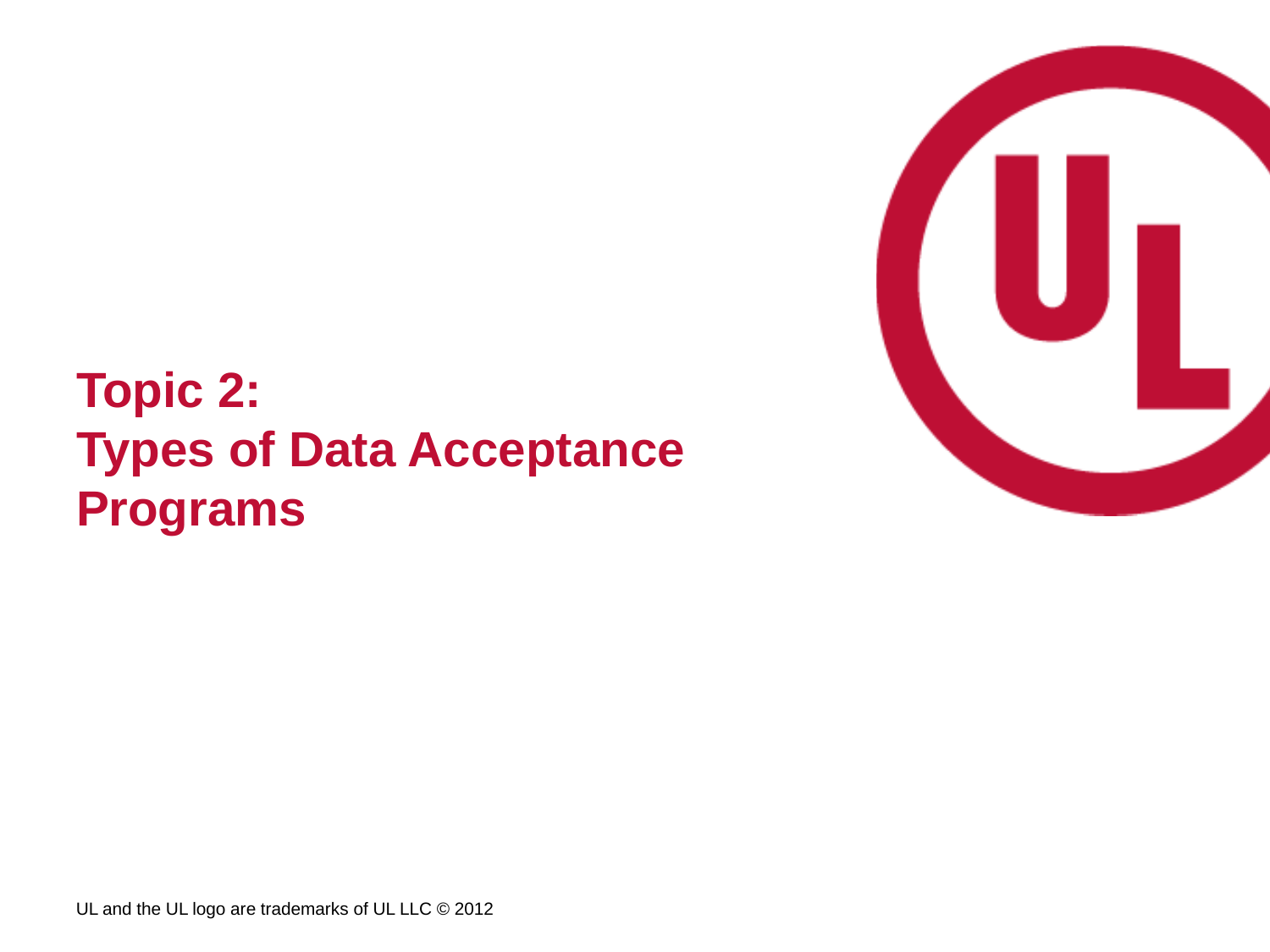

# Topic 2: Types of Data Acceptance Programs